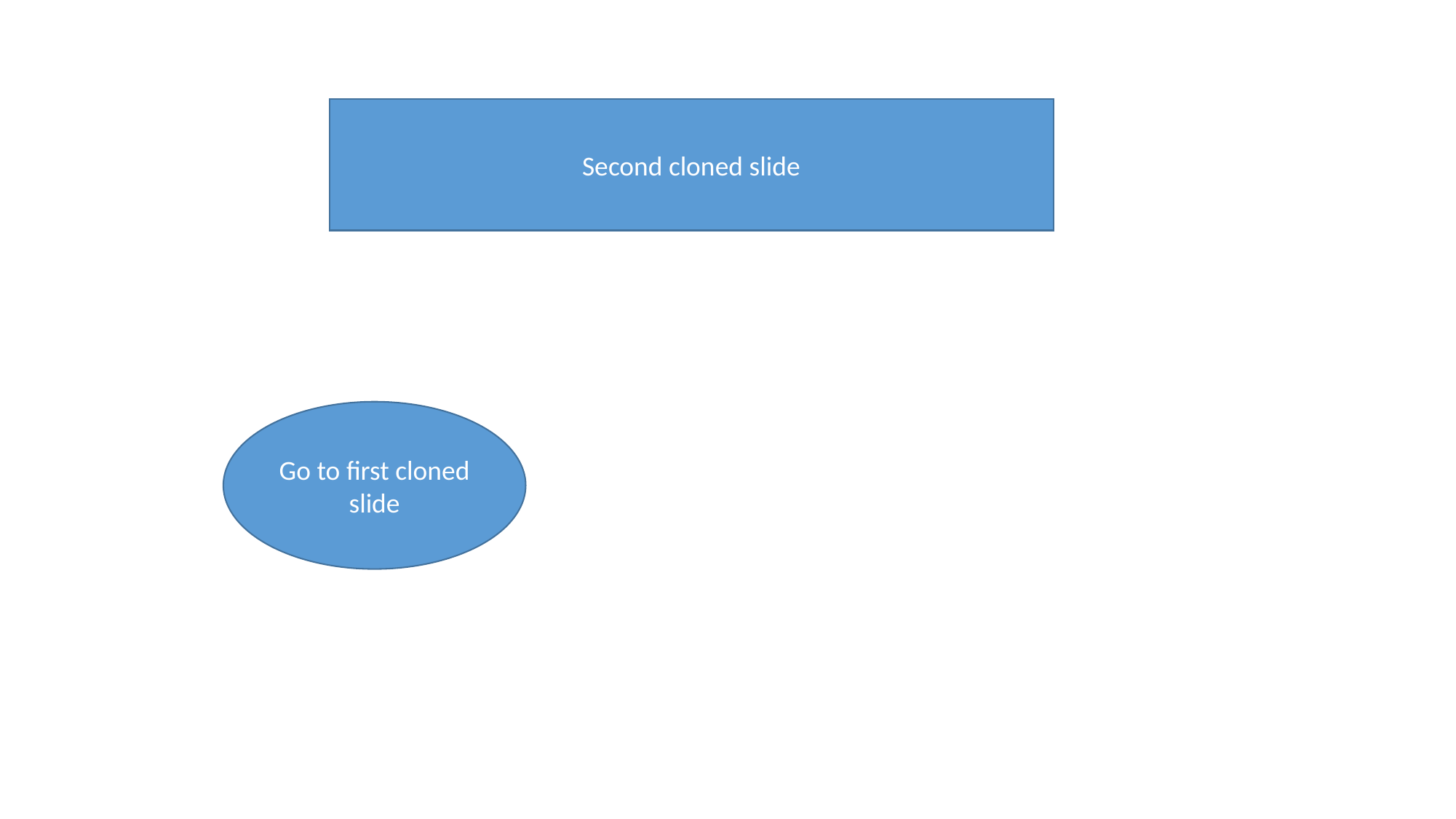

Second cloned slide
Go to first cloned slide